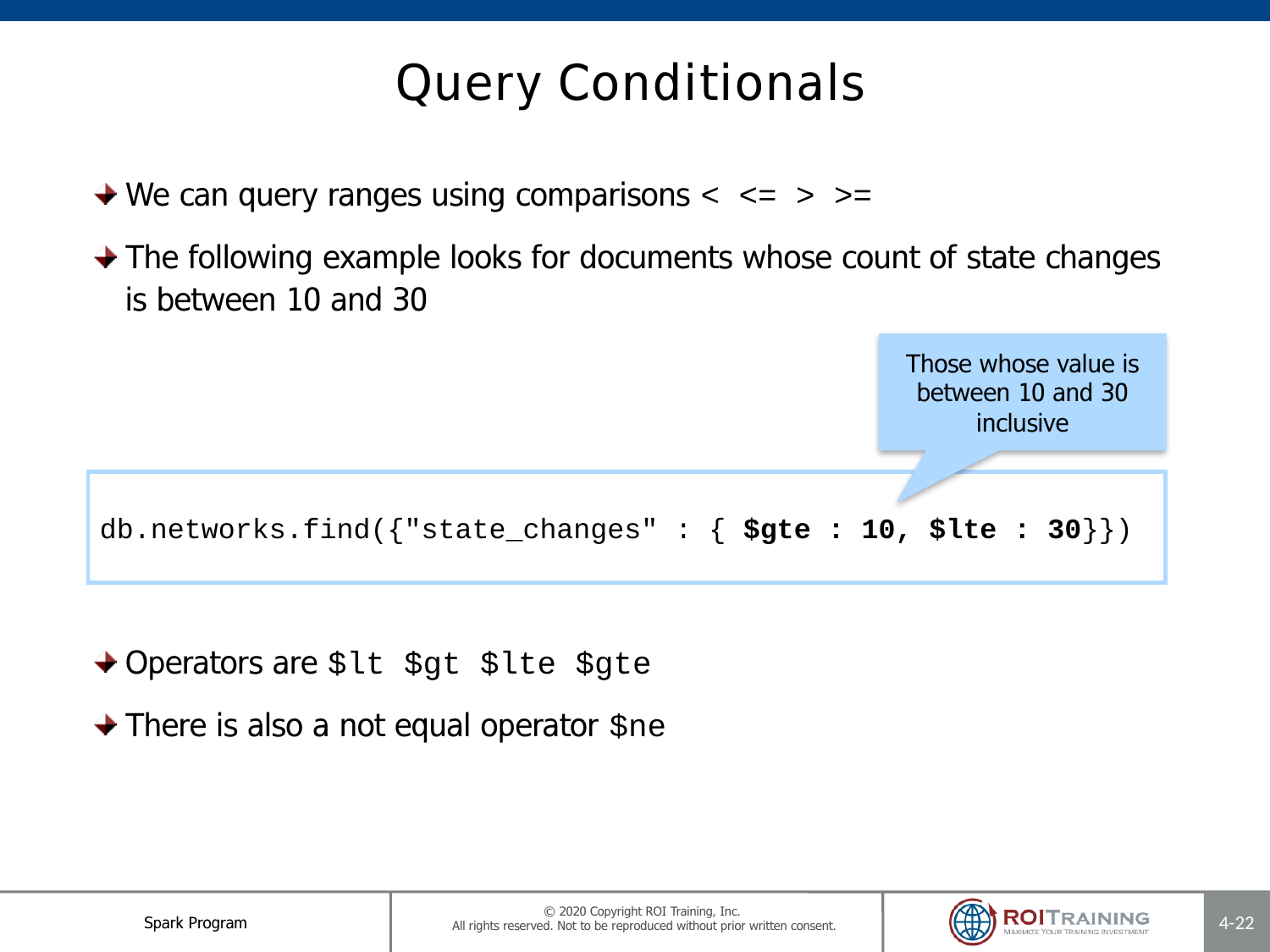

Query Conditionals
We can query ranges using comparisons < <= > >=
The following example looks for documents whose count of state changes is between 10 and 30

Operators are $lt $gt $lte $gte
There is also a not equal operator $ne
Those whose value is between 10 and 30 inclusive
db.networks.find({"state_changes" : { $gte : 10, $lte : 30}})